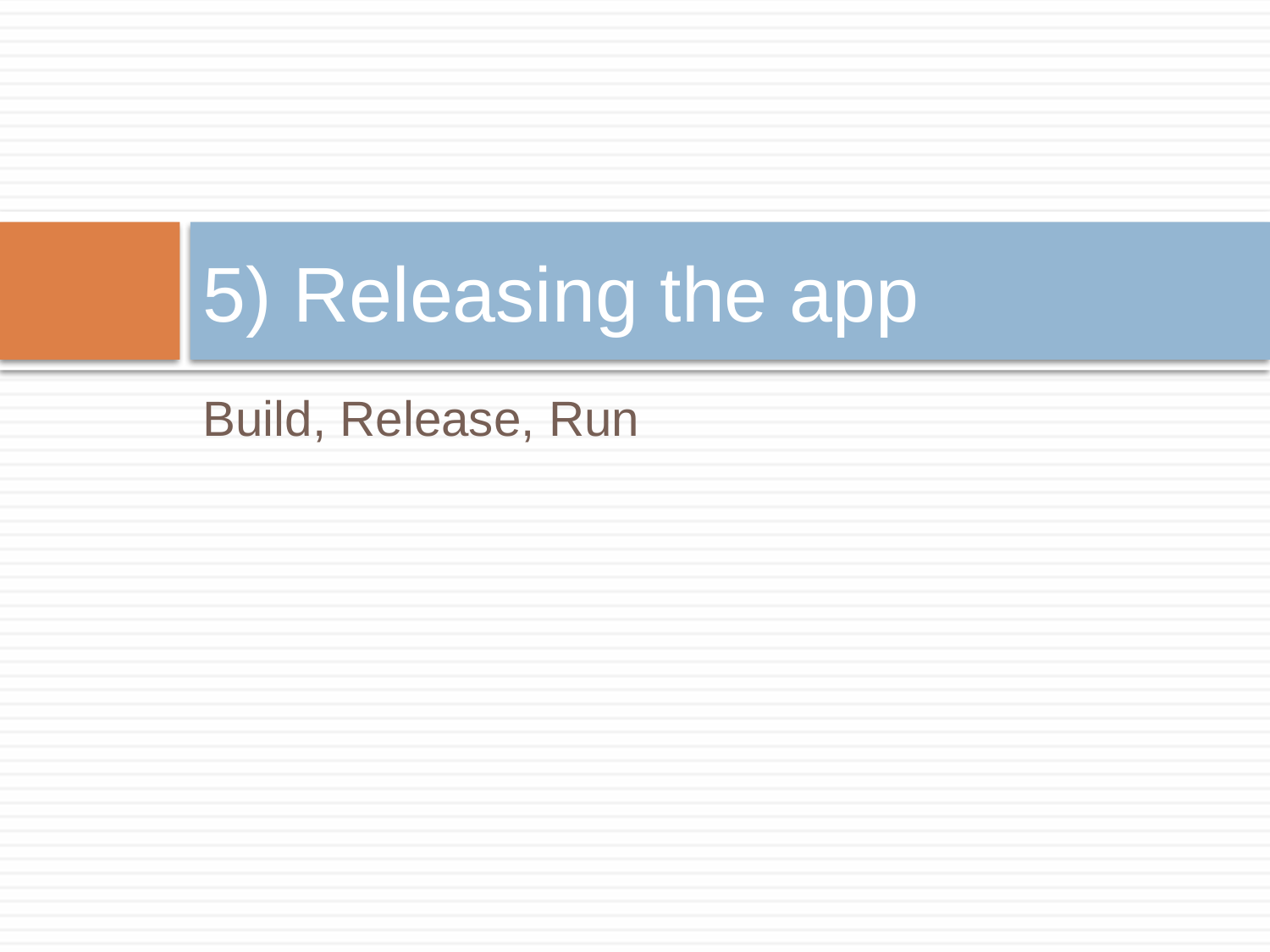

# 5) Releasing the app
Build, Release, Run